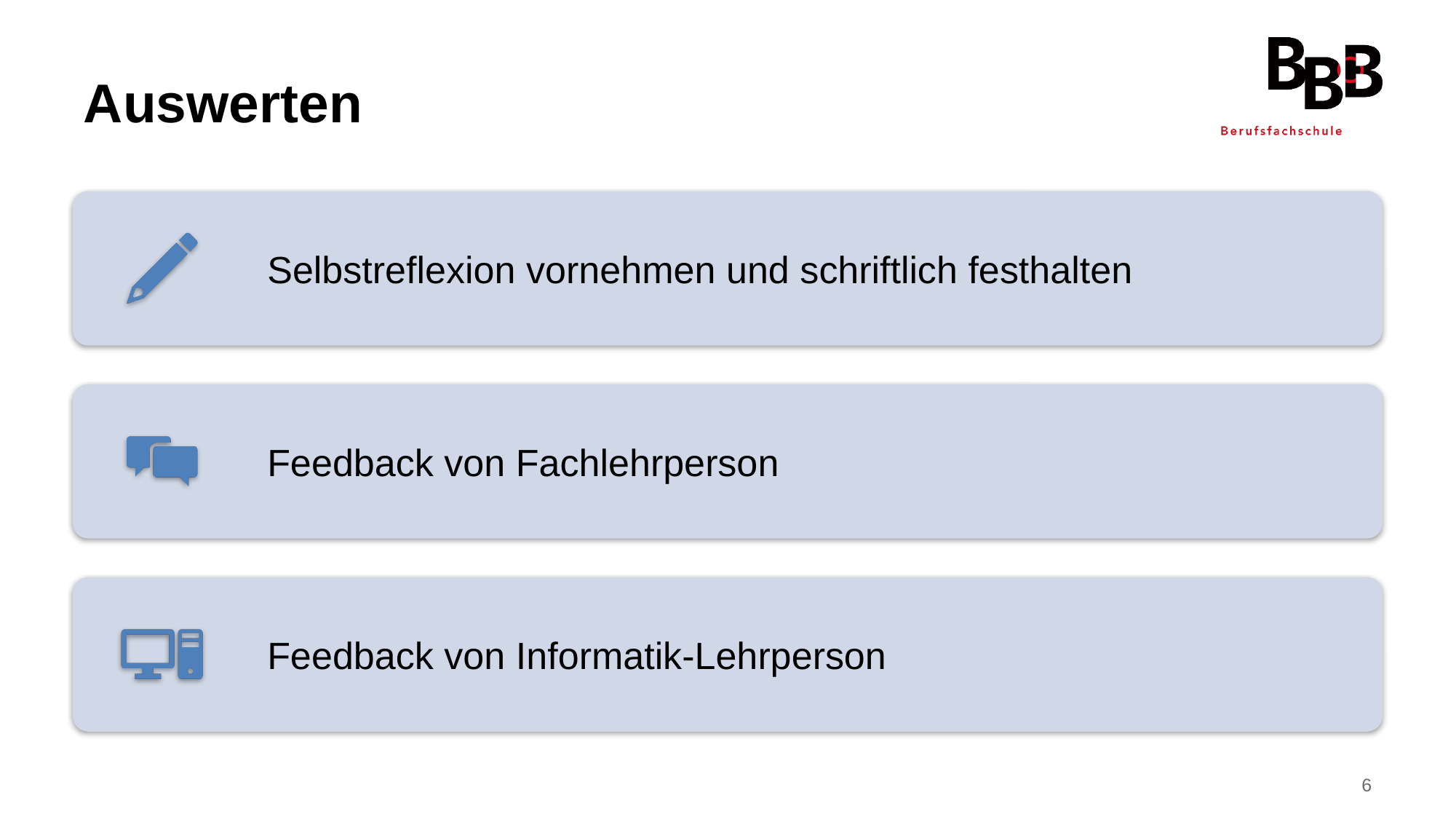

# Auswerten
Selbstreflexion vornehmen und schriftlich festhalten
Feedback von Fachlehrperson
Feedback von Informatik-Lehrperson
6